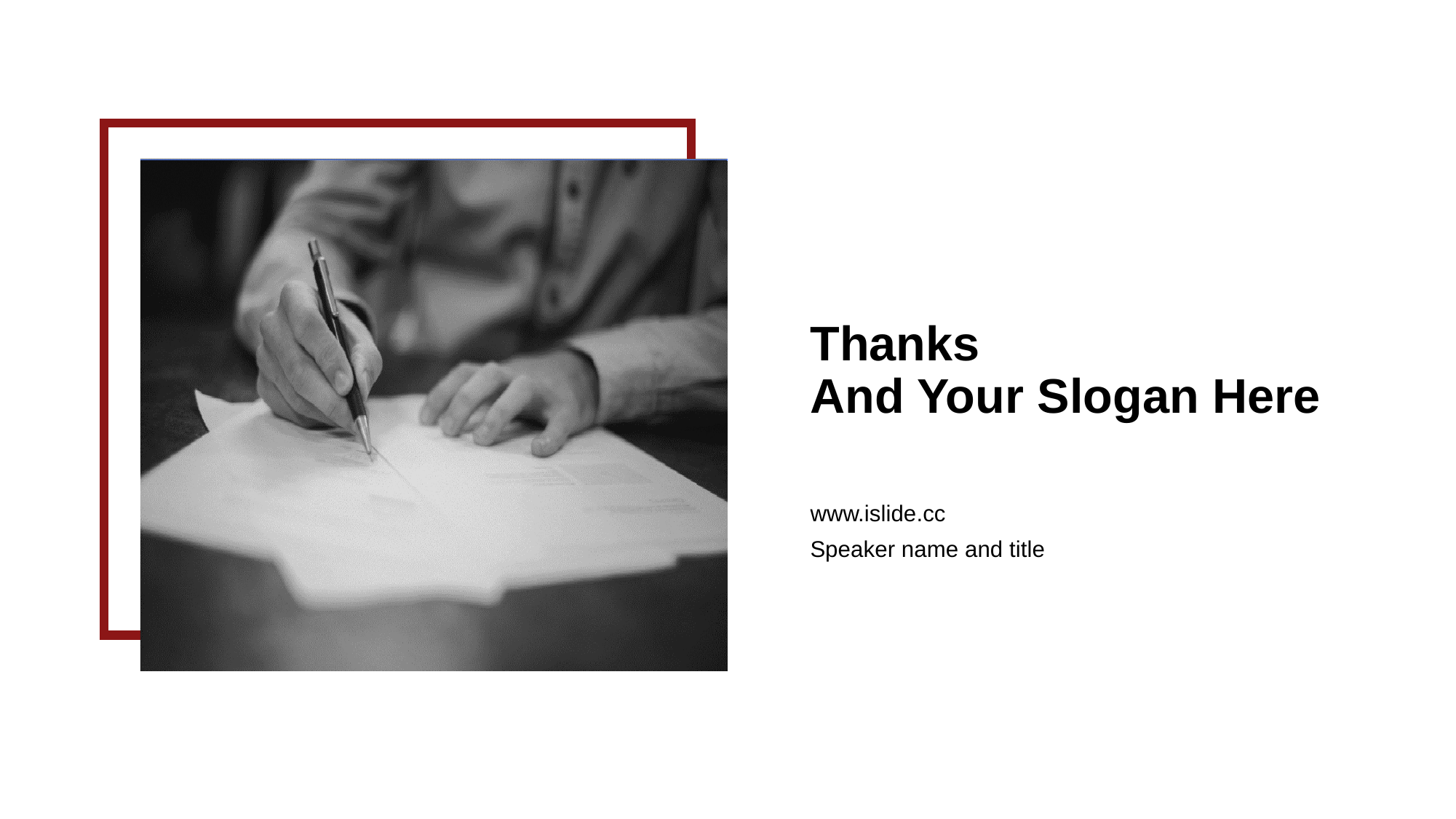

# Thanks And Your Slogan Here
www.islide.cc
Speaker name and title